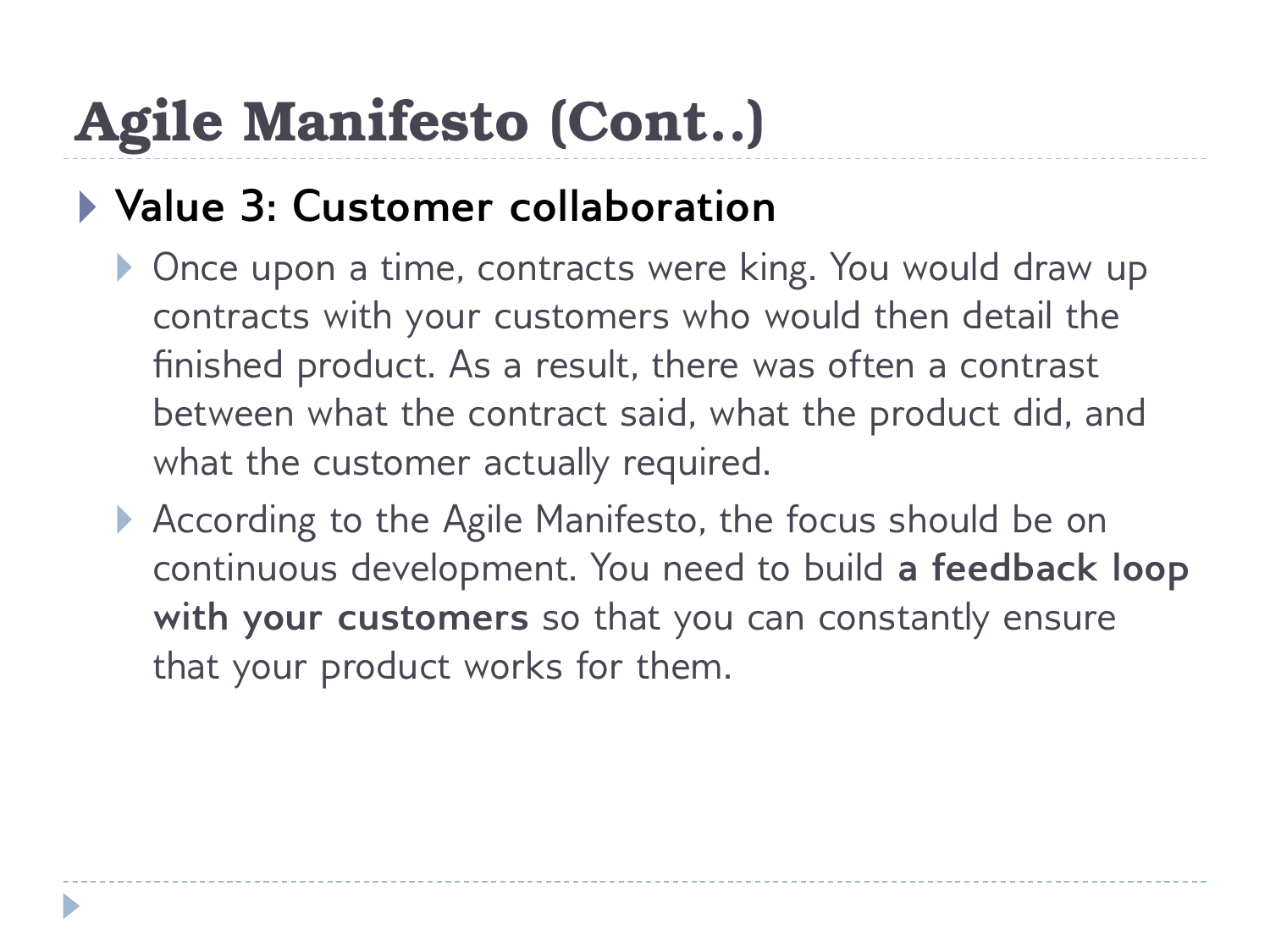

# Agile Manifesto (Cont..)
Value 3: Customer collaboration
Once upon a time, contracts were king. You would draw up contracts with your customers who would then detail the finished product. As a result, there was often a contrast between what the contract said, what the product did, and what the customer actually required.
According to the Agile Manifesto, the focus should be on continuous development. You need to build a feedback loop with your customers so that you can constantly ensure that your product works for them.